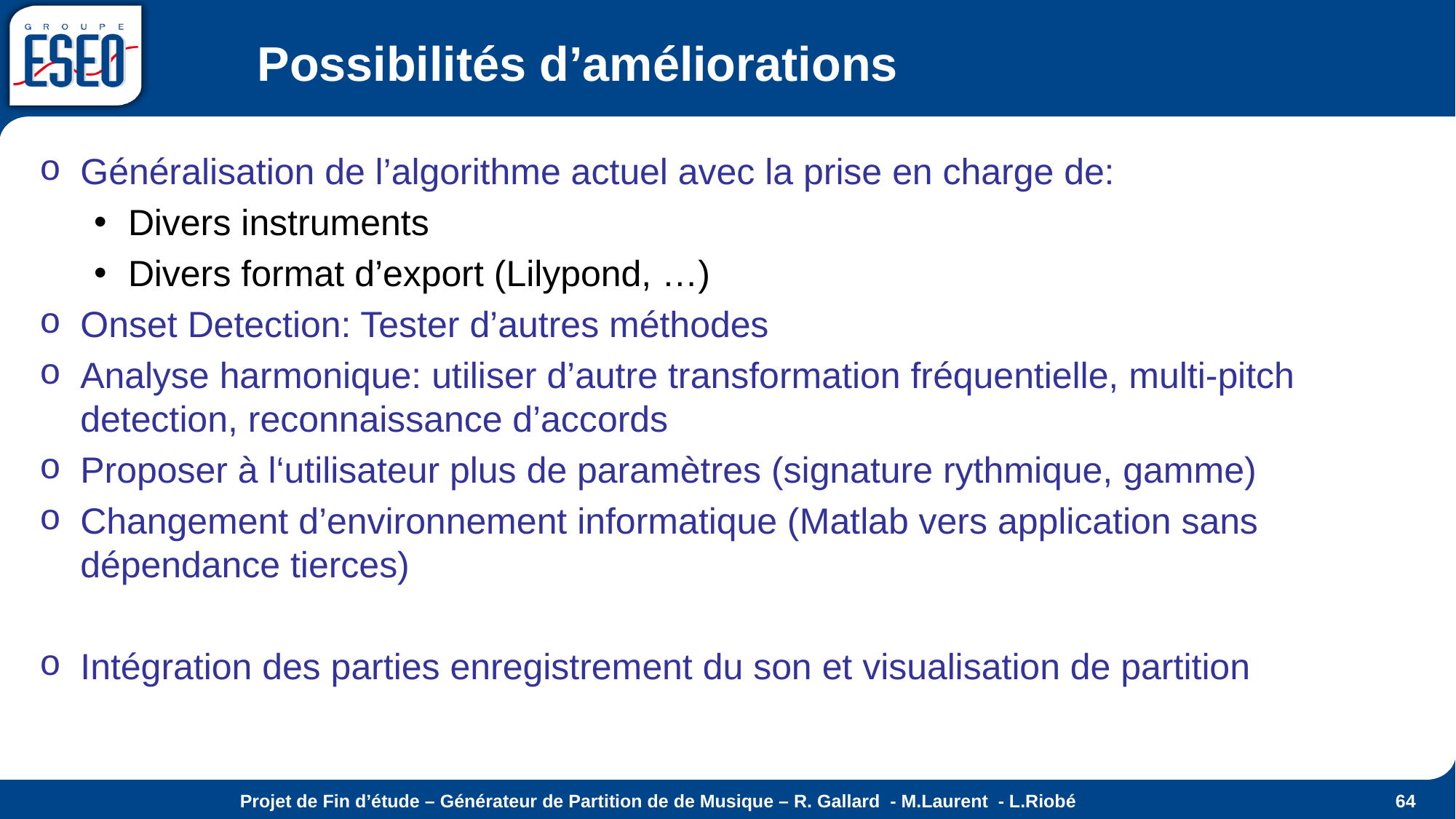

# Possibilités d’améliorations
Généralisation de l’algorithme actuel avec la prise en charge de:
Divers instruments
Divers format d’export (Lilypond, …)
Onset Detection: Tester d’autres méthodes
Analyse harmonique: utiliser d’autre transformation fréquentielle, multi-pitch detection, reconnaissance d’accords
Proposer à l‘utilisateur plus de paramètres (signature rythmique, gamme)
Changement d’environnement informatique (Matlab vers application sans dépendance tierces)

Intégration des parties enregistrement du son et visualisation de partition
Projet de Fin d’étude – Générateur de Partition de de Musique – R. Gallard  - M.Laurent  - L.Riobé
64